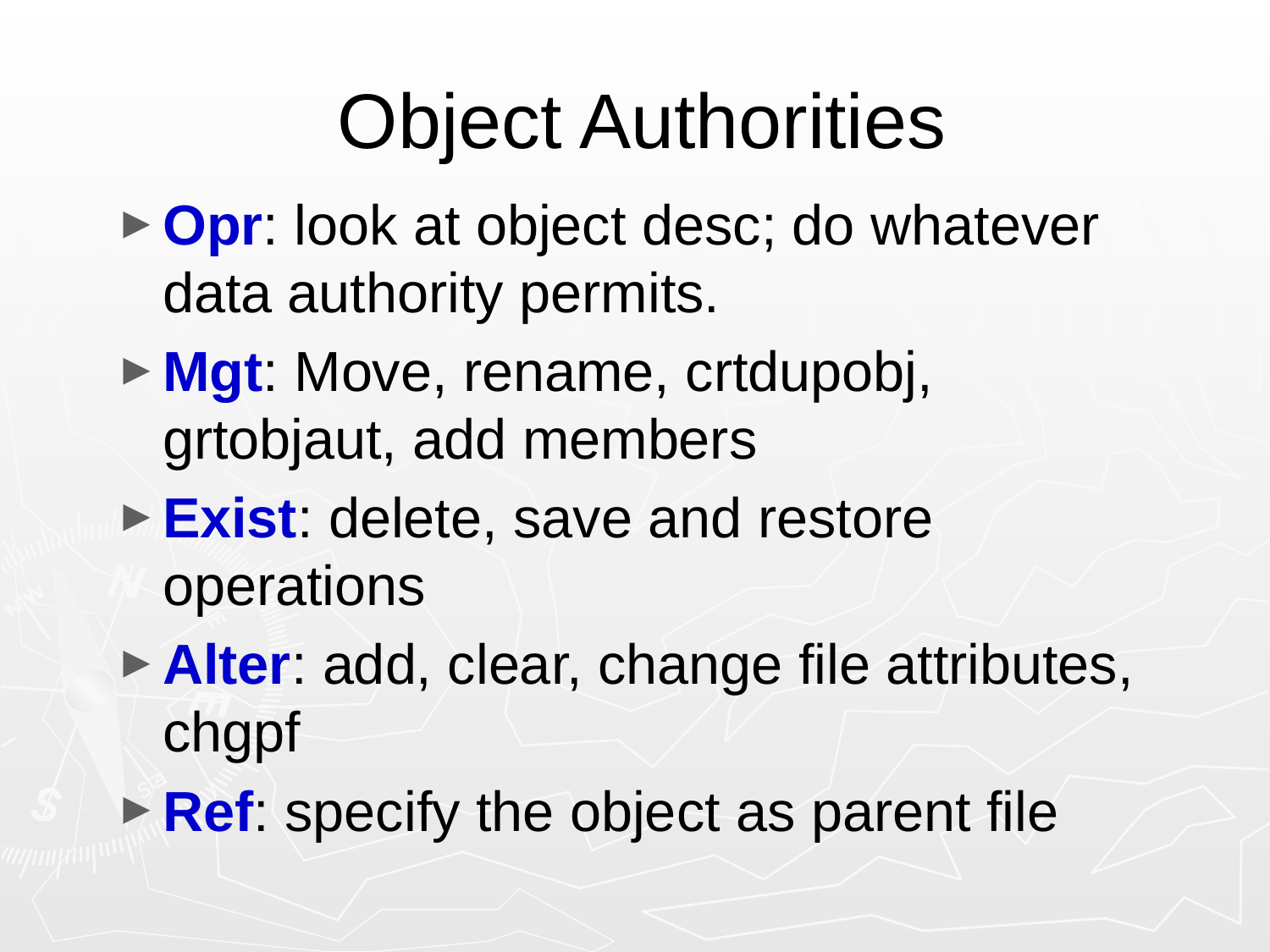

# Object Authorities
Opr: look at object desc; do whatever data authority permits.
Mgt: Move, rename, crtdupobj, grtobjaut, add members
Exist: delete, save and restore operations
Alter: add, clear, change file attributes, chgpf
Ref: specify the object as parent file